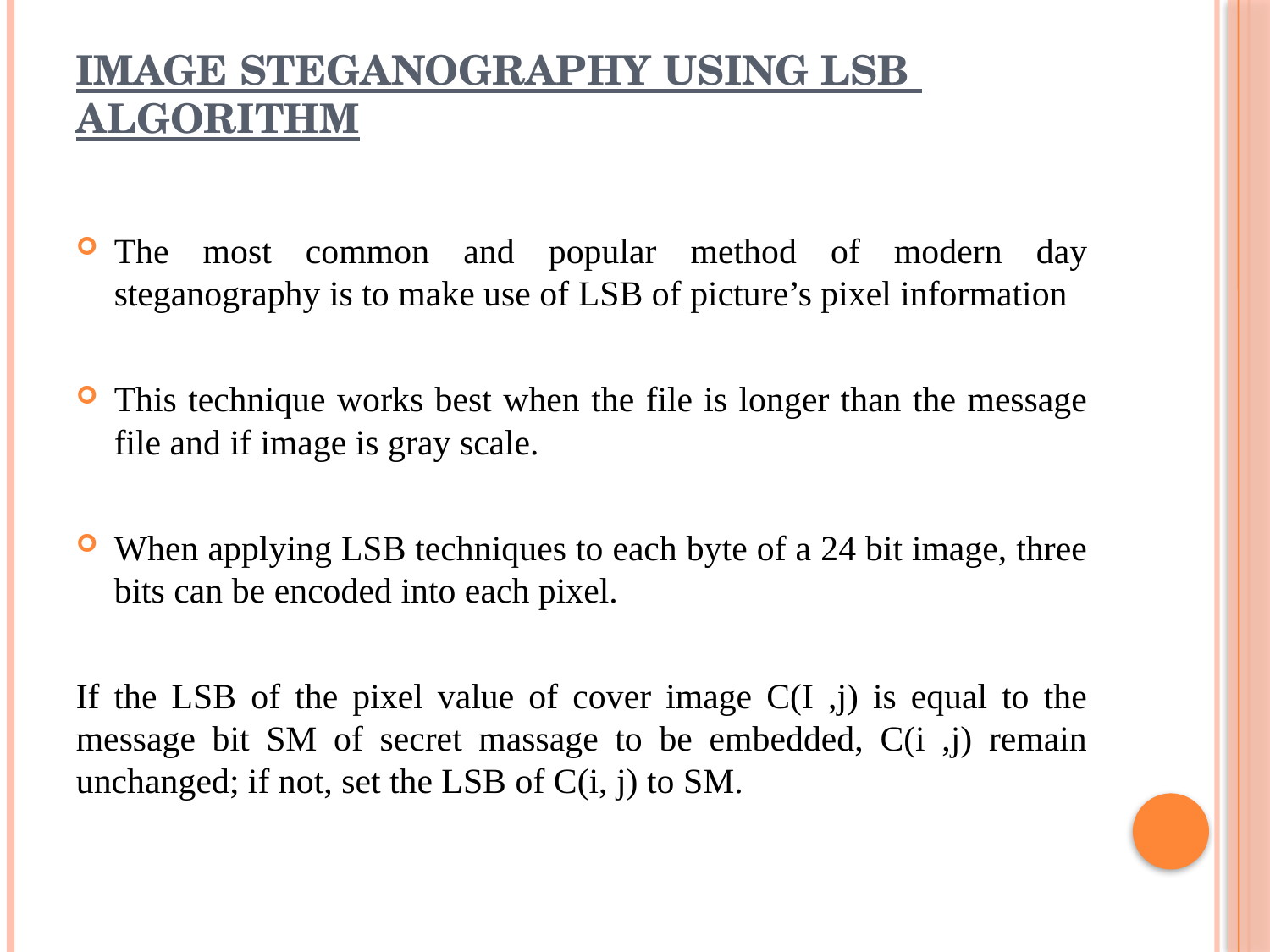

# Image Steganography using LSB  algorithm
The most common and popular method of modern day steganography is to make use of LSB of picture’s pixel information

This technique works best when the file is longer than the message file and if image is gray scale.

When applying LSB techniques to each byte of a 24 bit image, three bits can be encoded into each pixel.

If the LSB of the pixel value of cover image C(I ,j) is equal to the message bit SM of secret massage to be embedded, C(i ,j) remain unchanged; if not, set the LSB of C(i, j) to SM.